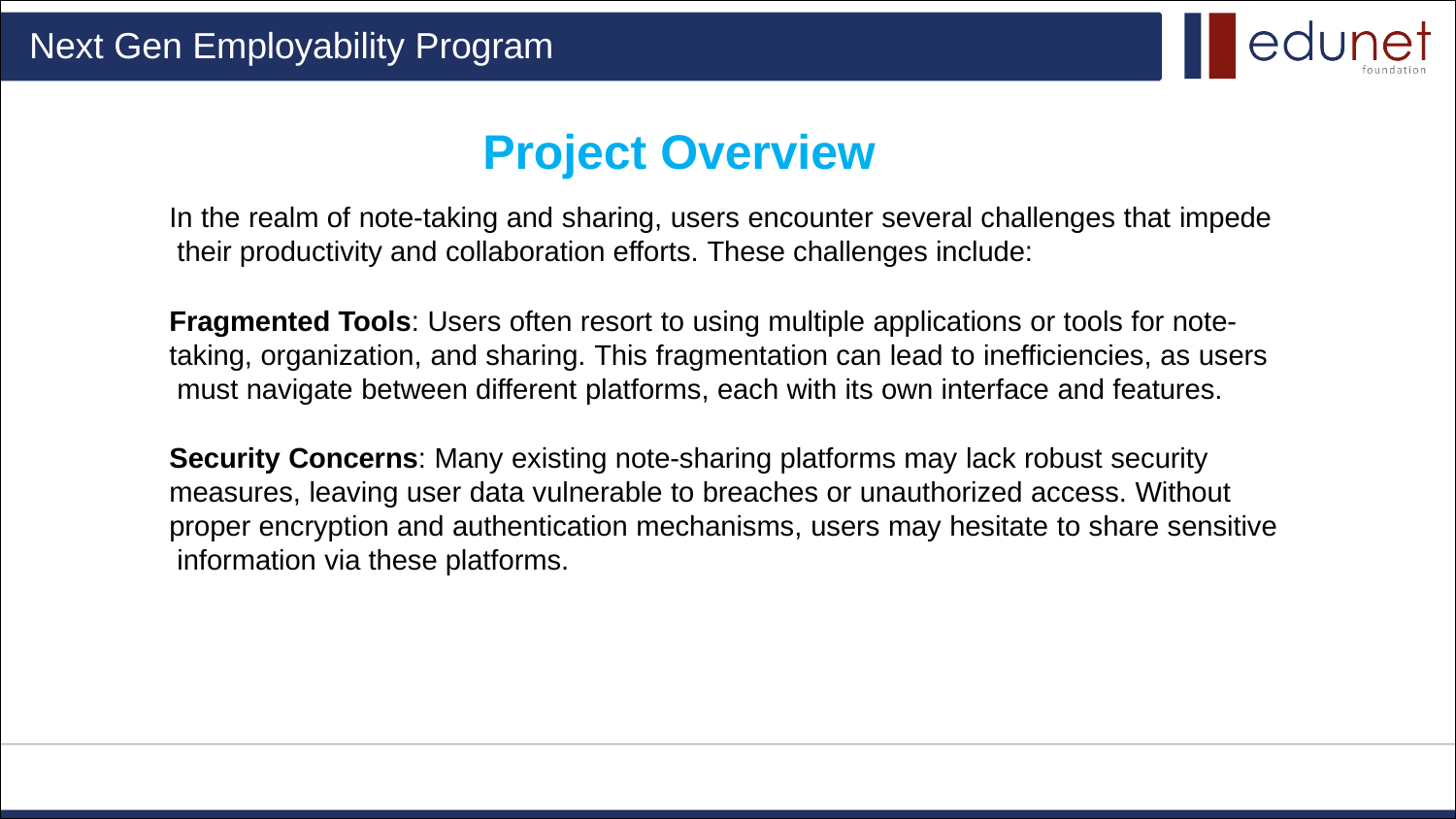

# Next Gen Employability Program
Project Overview
In the realm of note-taking and sharing, users encounter several challenges that impede  their productivity and collaboration efforts. These challenges include:

Fragmented Tools: Users often resort to using multiple applications or tools for note-  taking, organization, and sharing. This fragmentation can lead to inefficiencies, as users  must navigate between different platforms, each with its own interface and features.

Security Concerns: Many existing note-sharing platforms may lack robust security  measures, leaving user data vulnerable to breaches or unauthorized access. Without  proper encryption and authentication mechanisms, users may hesitate to share sensitive  information via these platforms.